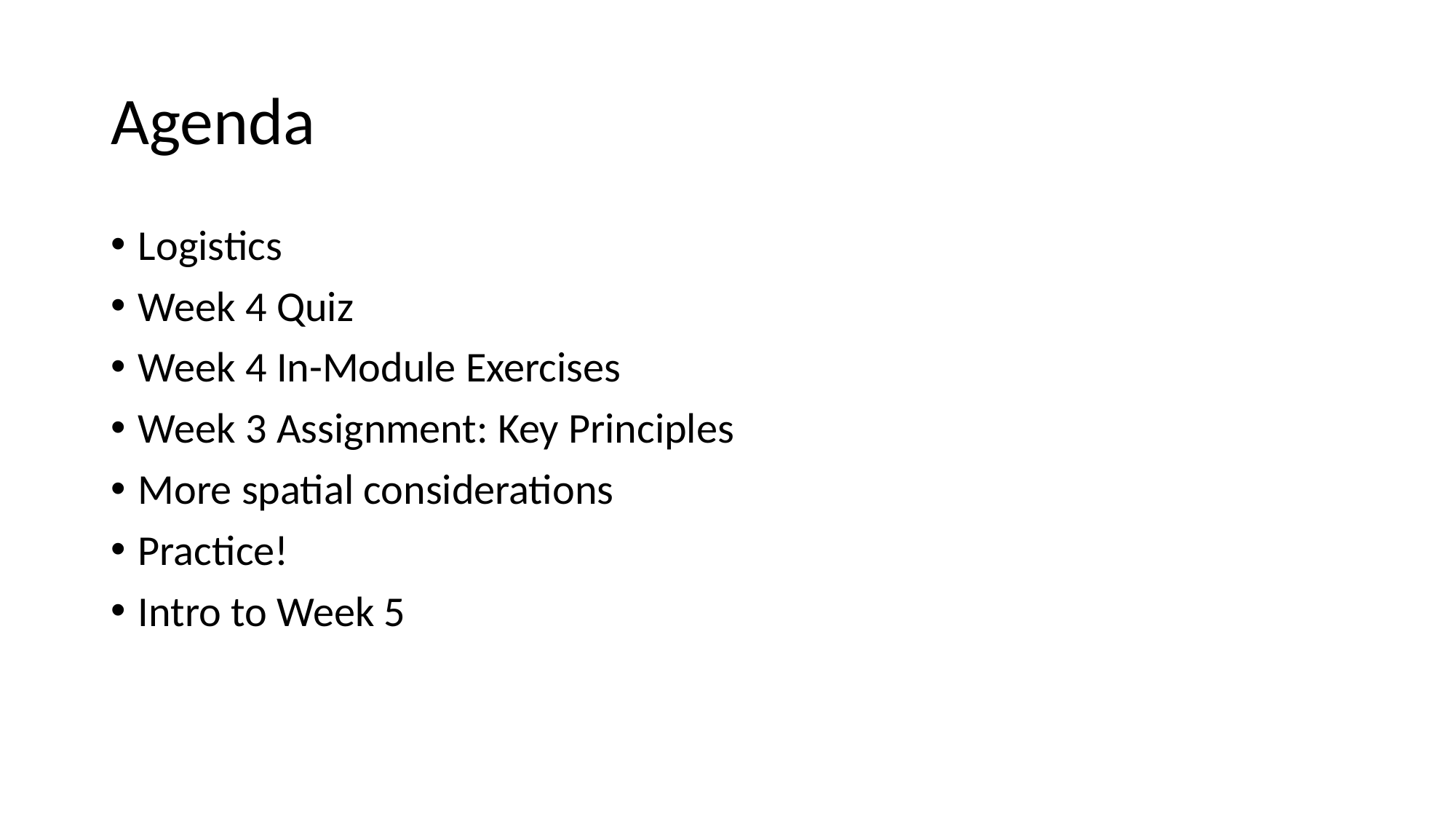

# Agenda
Logistics
Week 4 Quiz
Week 4 In-Module Exercises
Week 3 Assignment: Key Principles
More spatial considerations
Practice!
Intro to Week 5